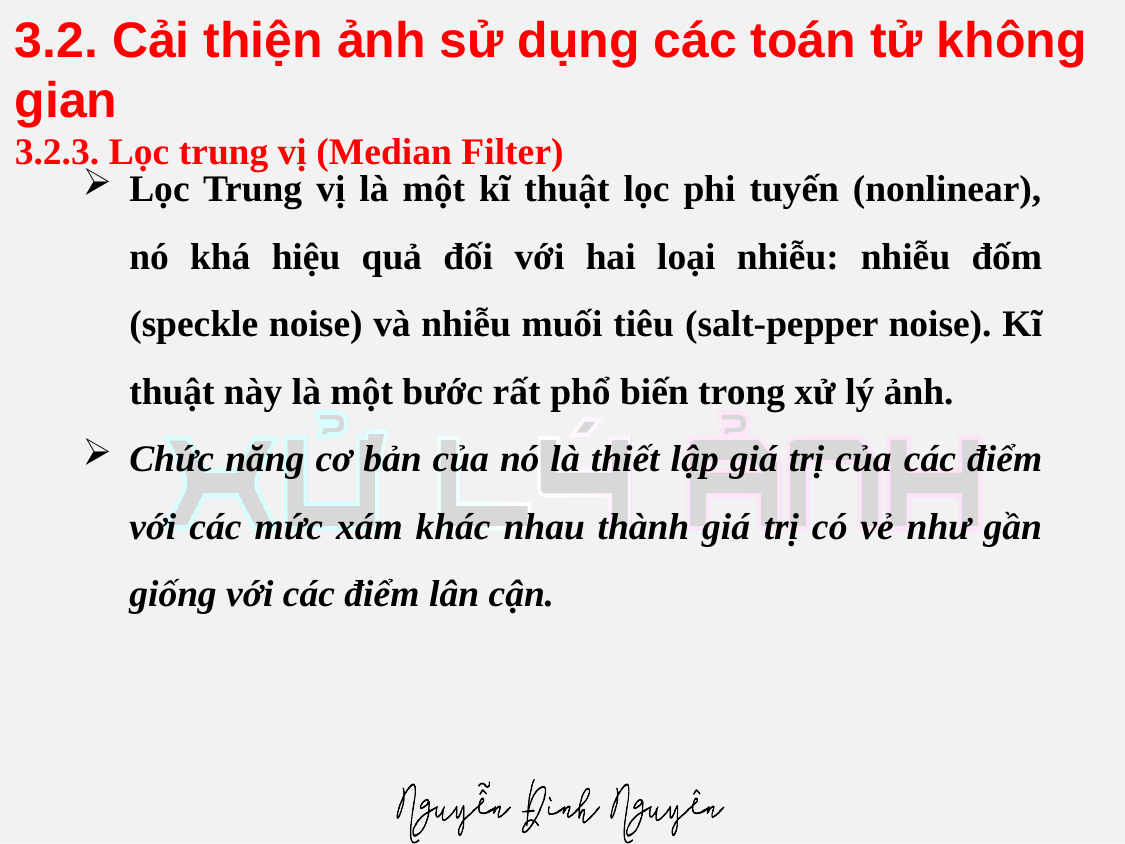

# 3.2. Cải thiện ảnh sử dụng các toán tử không gian 3.2.3. Lọc trung vị (Median Filter)
Lọc Trung vị là một kĩ thuật lọc phi tuyến (nonlinear), nó khá hiệu quả đối với hai loại nhiễu: nhiễu đốm (speckle noise) và nhiễu muối tiêu (salt-pepper noise). Kĩ thuật này là một bước rất phổ biến trong xử lý ảnh.
Chức năng cơ bản của nó là thiết lập giá trị của các điểm với các mức xám khác nhau thành giá trị có vẻ như gần giống với các điểm lân cận.